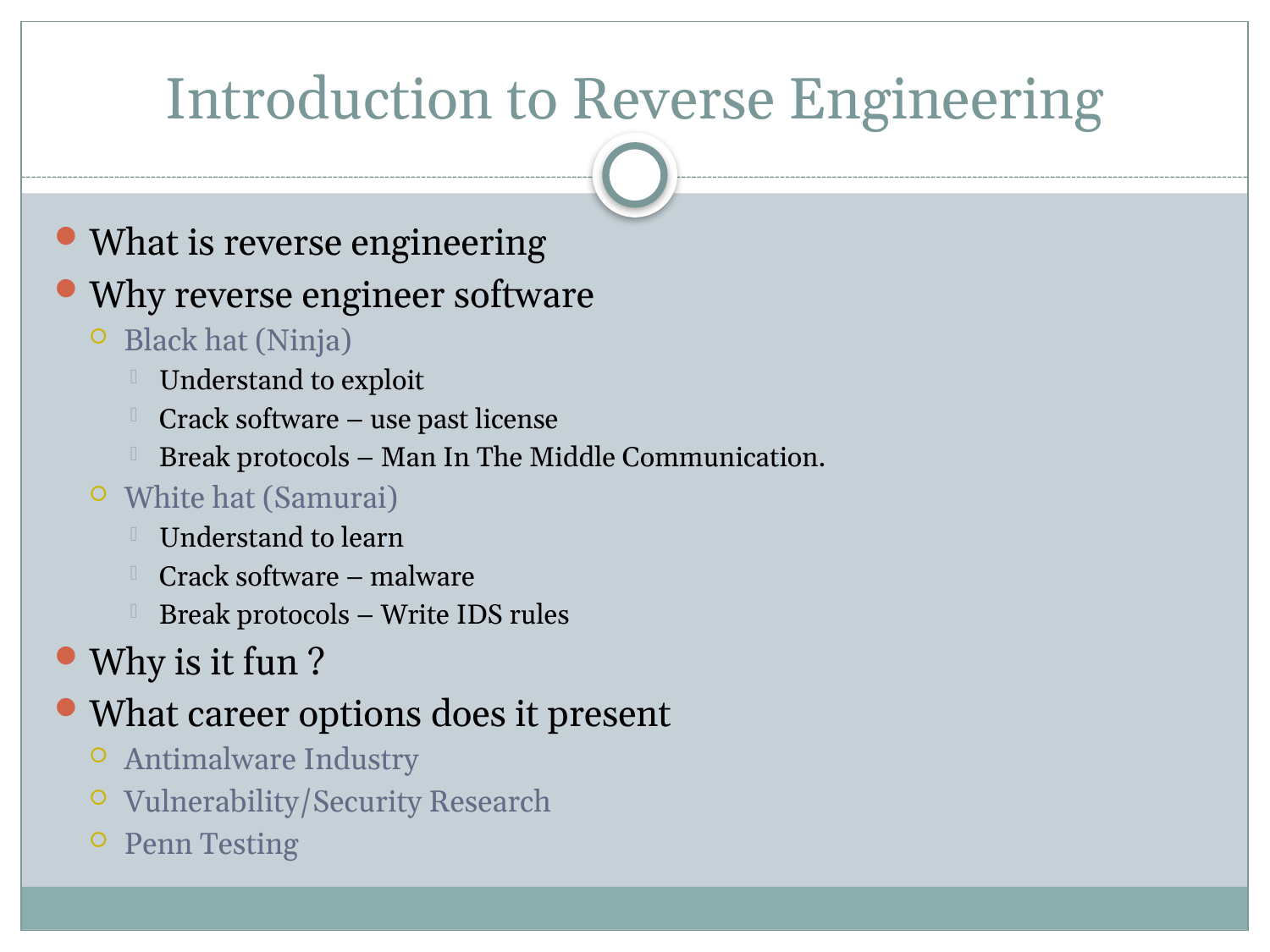

# Introduction to Reverse Engineering
What is reverse engineering
Why reverse engineer software
Black hat (Ninja)
Understand to exploit
Crack software – use past license
Break protocols – Man In The Middle Communication.
White hat (Samurai)
Understand to learn
Crack software – malware
Break protocols – Write IDS rules
Why is it fun ?
What career options does it present
Antimalware Industry
Vulnerability/Security Research
Penn Testing